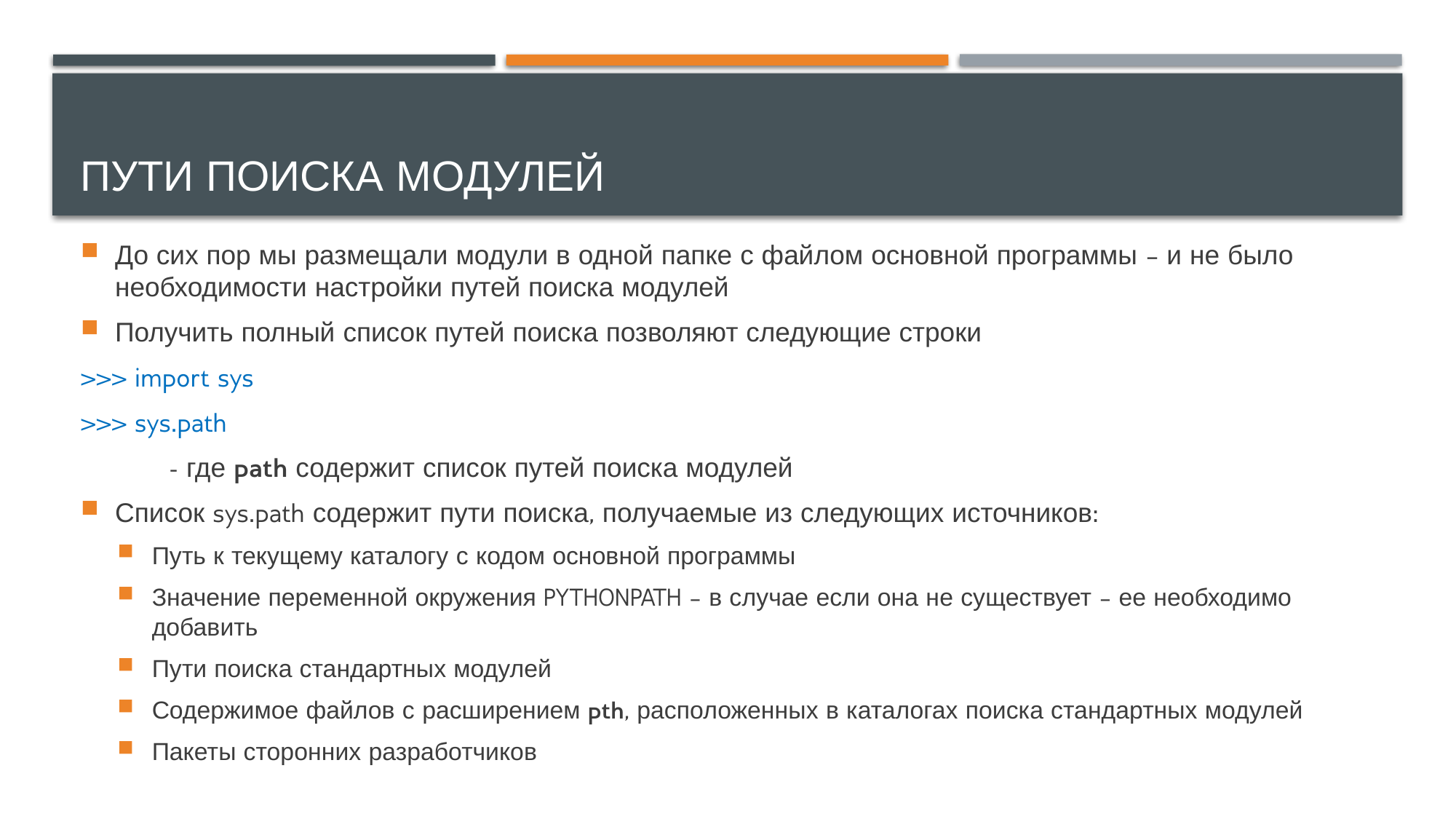

# Пути поиска модулей
До сих пор мы размещали модули в одной папке с файлом основной программы – и не было необходимости настройки путей поиска модулей
Получить полный список путей поиска позволяют следующие строки
>>> import sys
>>> sys.path
	- где path содержит список путей поиска модулей
Список sys.path содержит пути поиска, получаемые из следующих источников:
Путь к текущему каталогу с кодом основной программы
Значение переменной окружения PYTHONPATH – в случае если она не существует – ее необходимо добавить
Пути поиска стандартных модулей
Содержимое файлов с расширением pth, расположенных в каталогах поиска стандартных модулей
Пакеты сторонних разработчиков